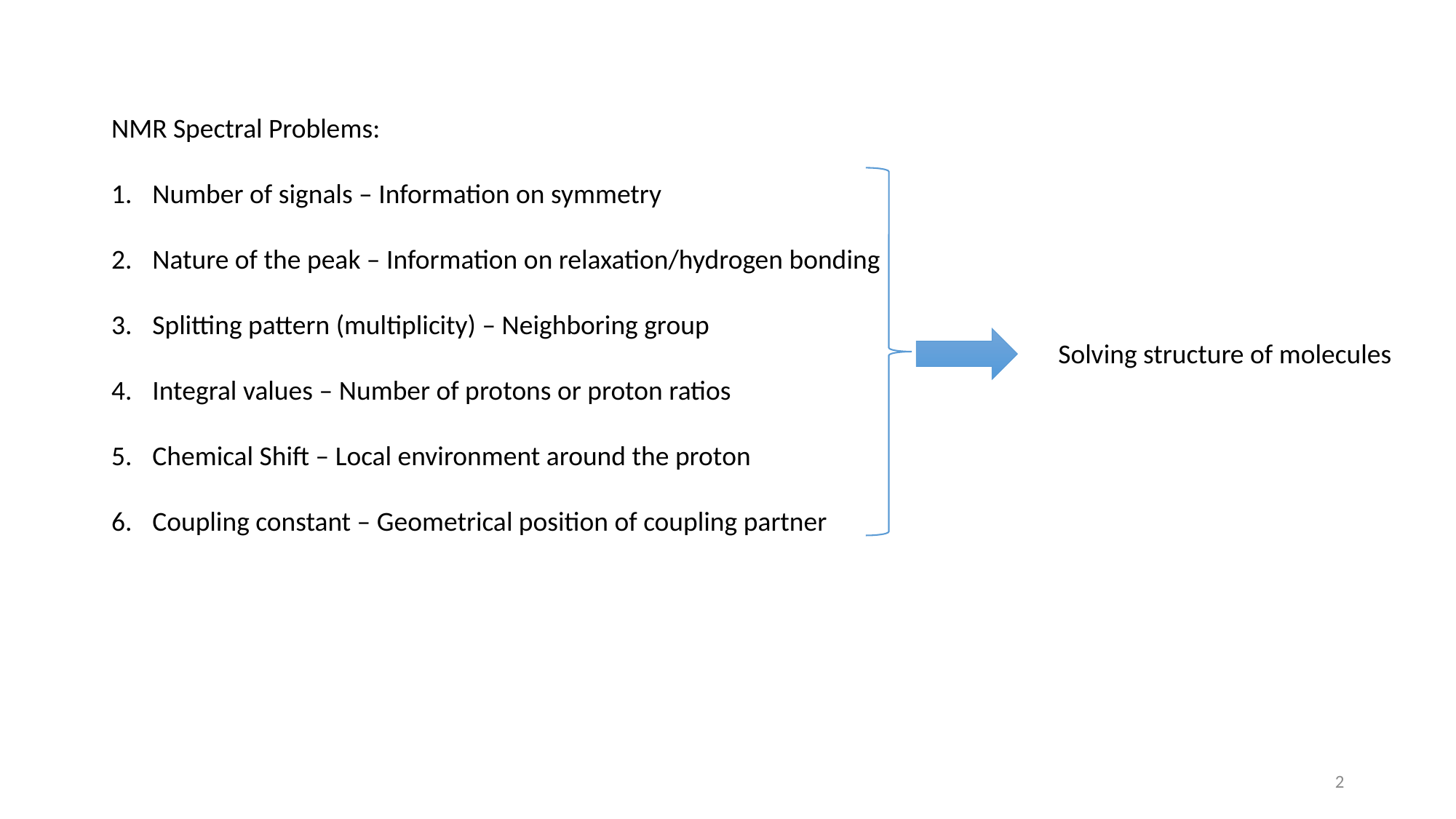

NMR Spectral Problems:

Number of signals – Information on symmetry

Nature of the peak – Information on relaxation/hydrogen bonding

Splitting pattern (multiplicity) – Neighboring group

Integral values – Number of protons or proton ratios

Chemical Shift – Local environment around the proton

Coupling constant – Geometrical position of coupling partner

Solving structure of molecules
2